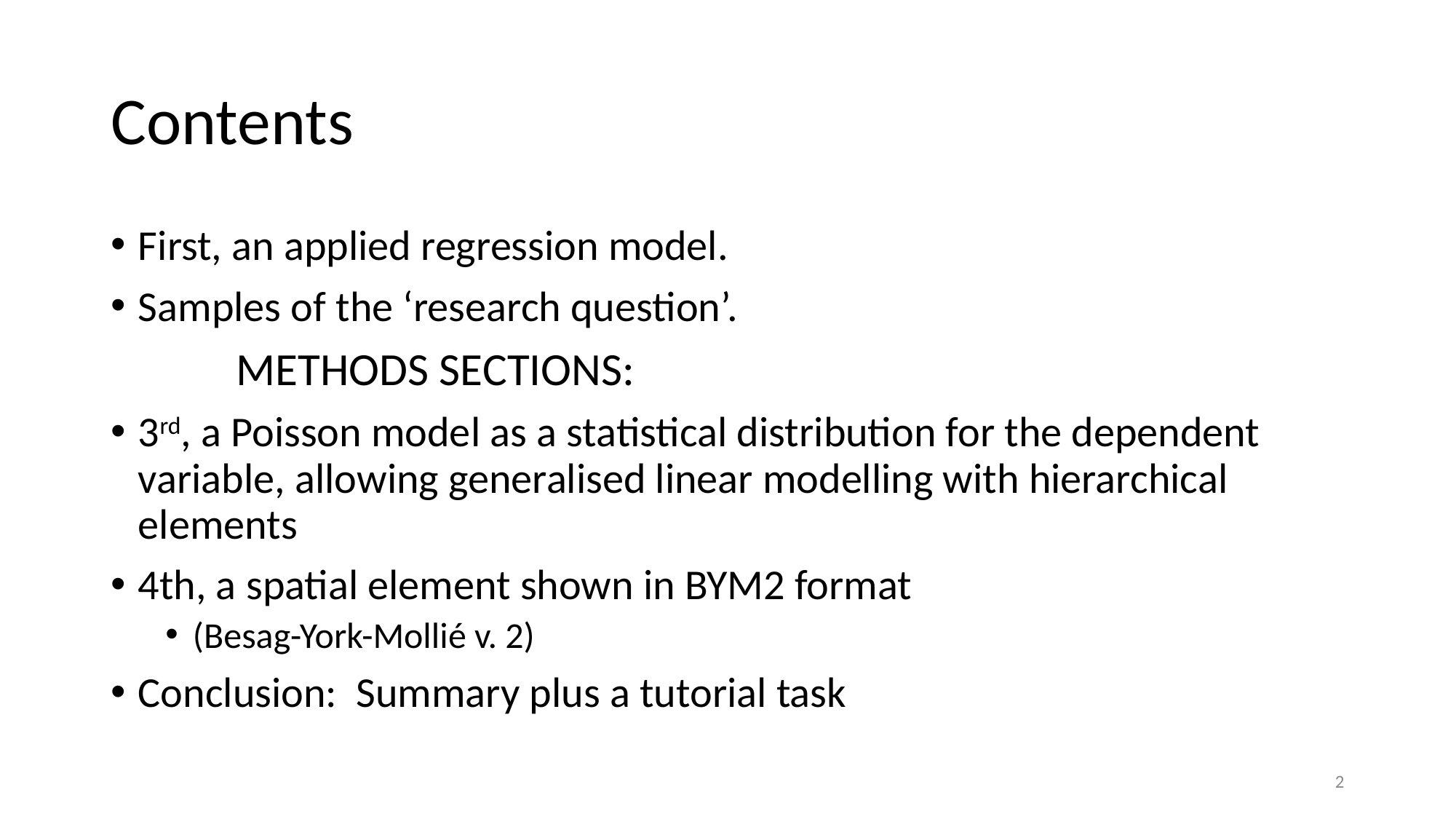

# Contents
First, an applied regression model.
Samples of the ‘research question’.
             methods sections:
3rd, a Poisson model as a statistical distribution for the dependent variable, allowing generalised linear modelling with hierarchical elements
4th, a spatial element shown in BYM2 format
(Besag-York-Mollié v. 2)
Conclusion:  Summary plus a tutorial task
2